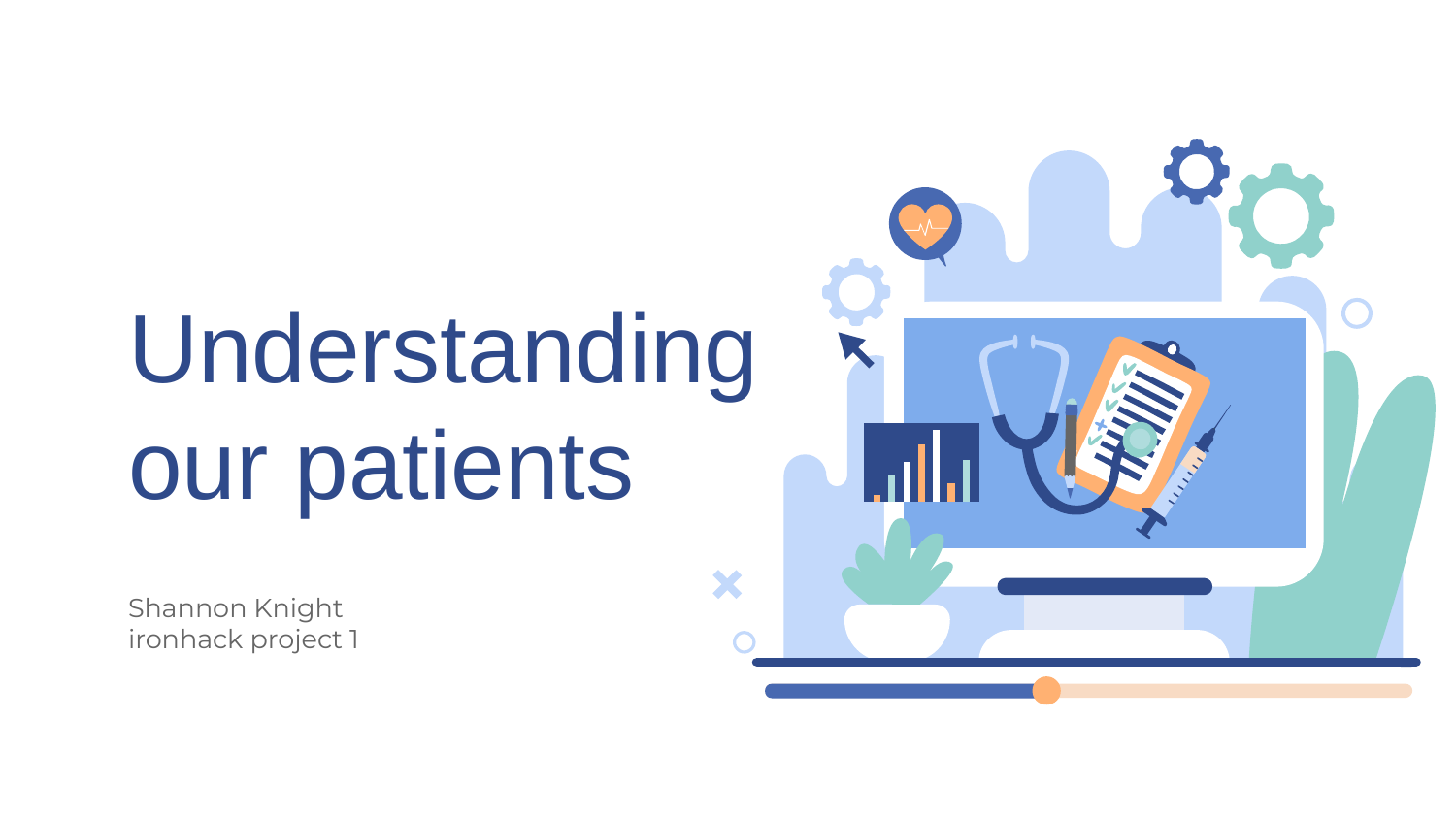

# Understanding our patients

Shannon Knight
ironhack project 1